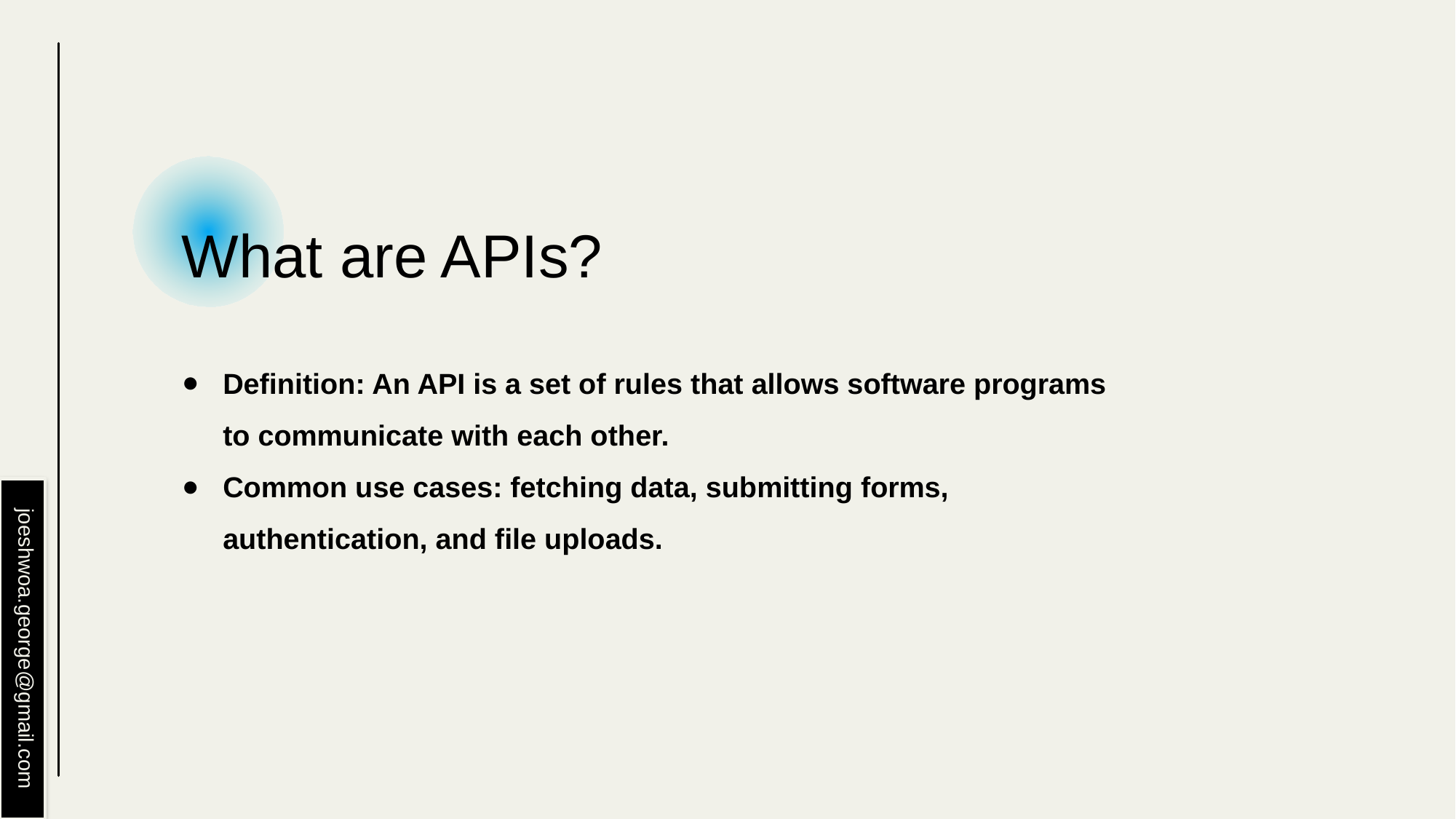

# What are APIs?
Definition: An API is a set of rules that allows software programs to communicate with each other.
Common use cases: fetching data, submitting forms, authentication, and file uploads.
joeshwoa.george@gmail.com